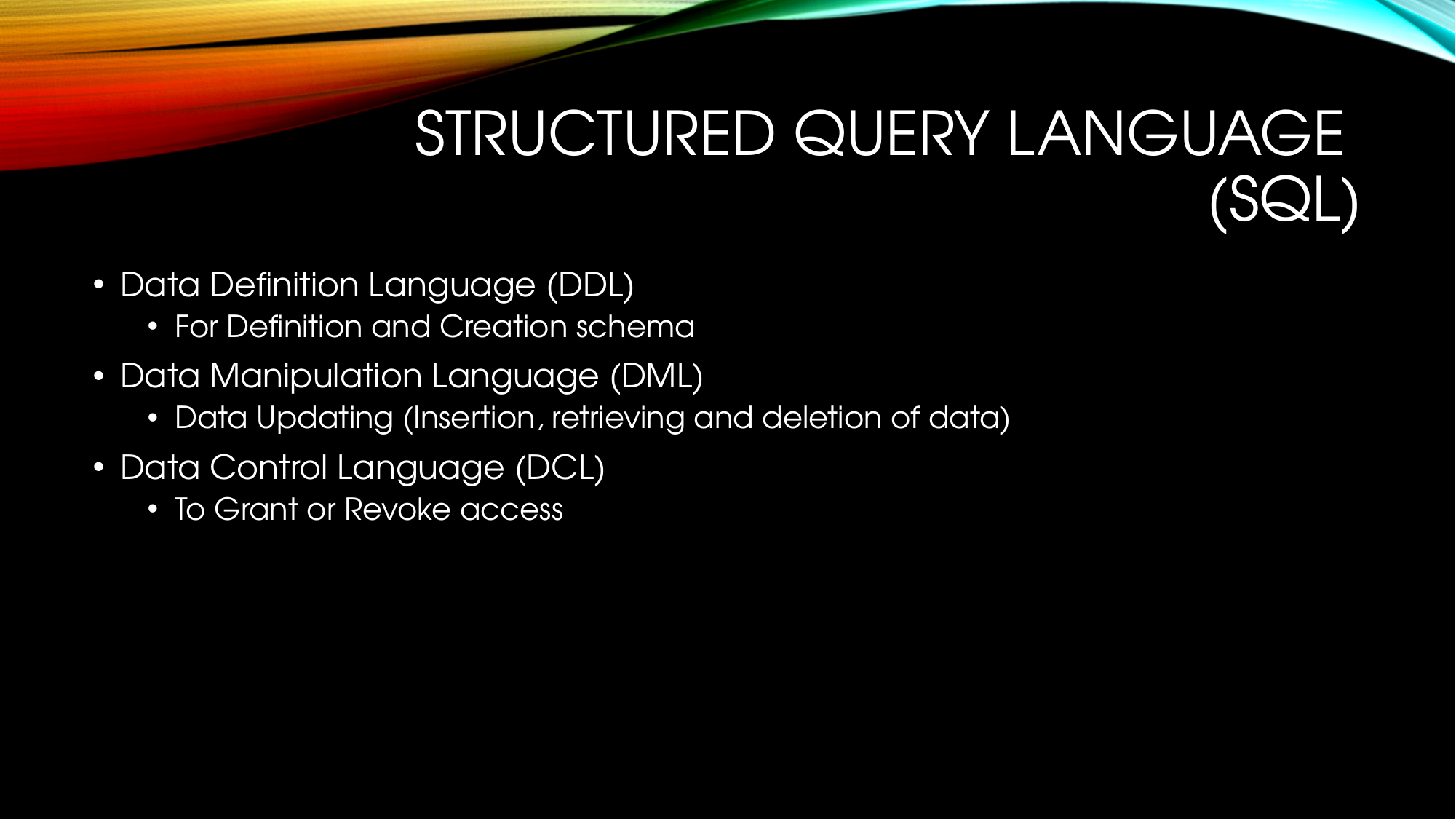

# Structured Query Language  (SQL)
Data Definition Language (DDL)
For Definition and Creation schema
Data Manipulation Language (DML)
Data Updating (Insertion, retrieving and deletion of data)
Data Control Language (DCL)
To Grant or Revoke access